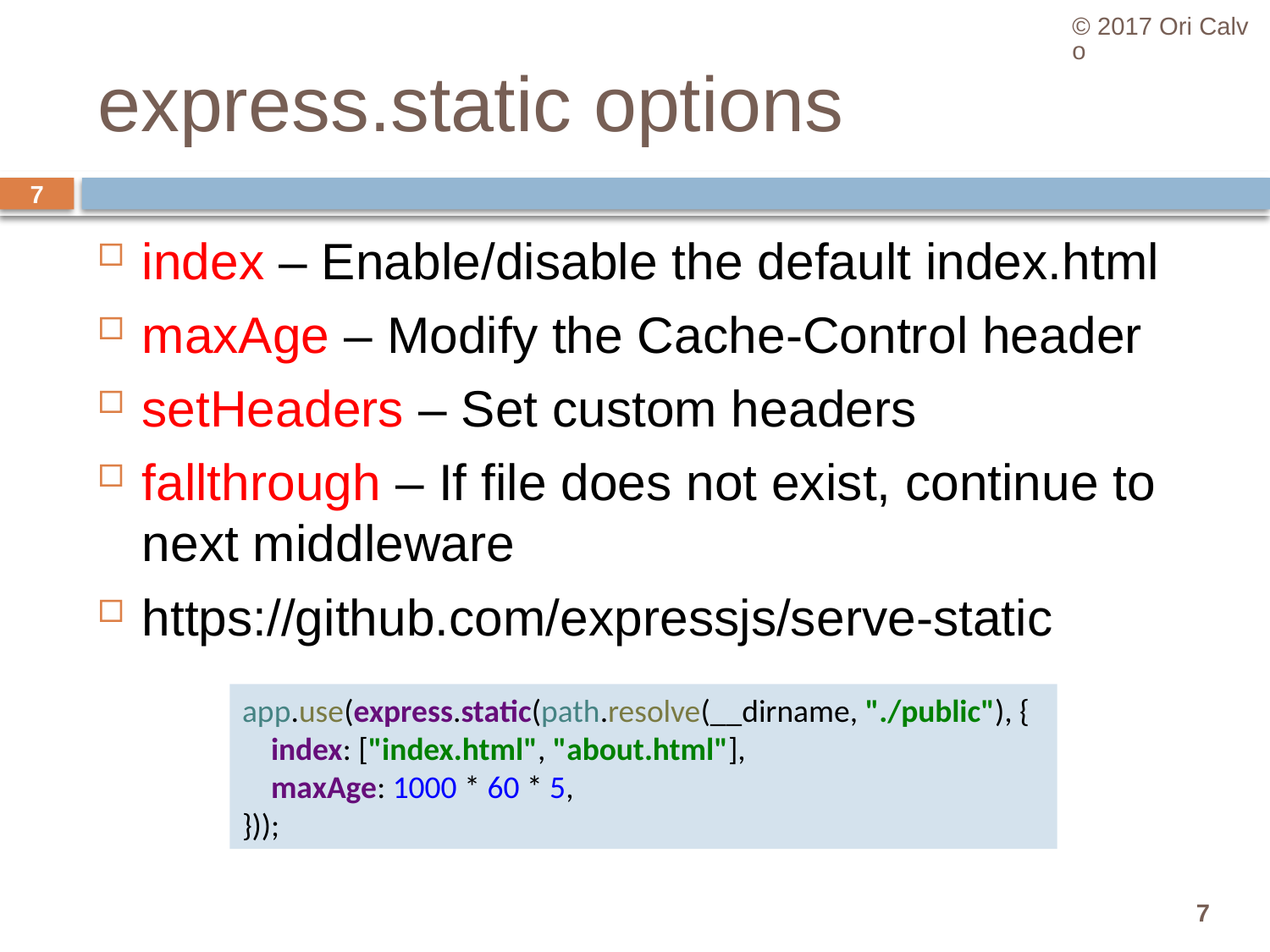

© 2017 Ori Calvo
# express.static options
7
index – Enable/disable the default index.html
maxAge – Modify the Cache-Control header
setHeaders – Set custom headers
fallthrough – If file does not exist, continue to next middleware
https://github.com/expressjs/serve-static
app.use(express.static(path.resolve(__dirname, "./public"), {
    index: ["index.html", "about.html"],
    maxAge: 1000 * 60 * 5,
}));